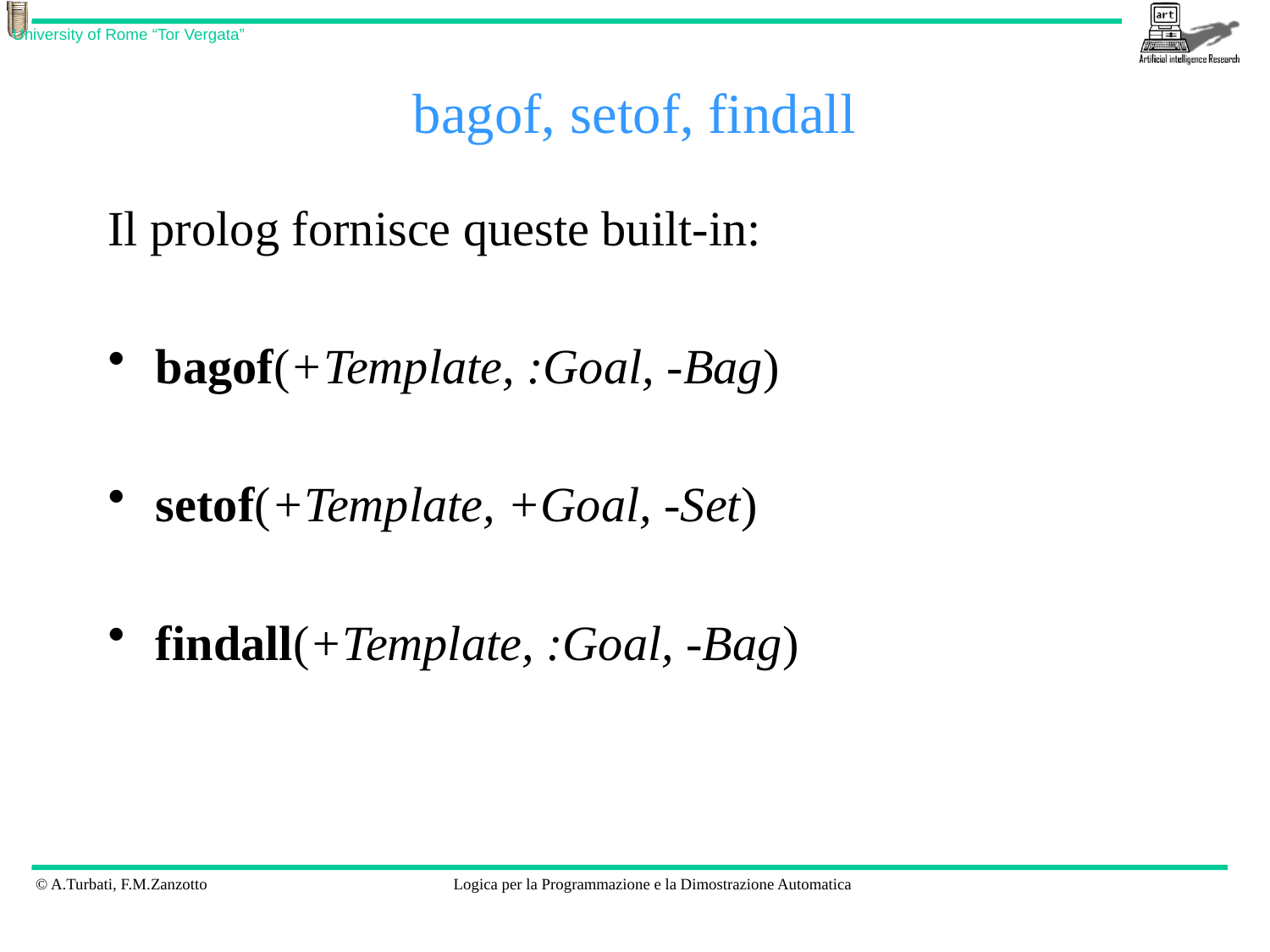

# bagof, setof, findall
Il prolog fornisce queste built-in:

bagof(+Template, :Goal, -Bag)

setof(+Template, +Goal, -Set)

findall(+Template, :Goal, -Bag)